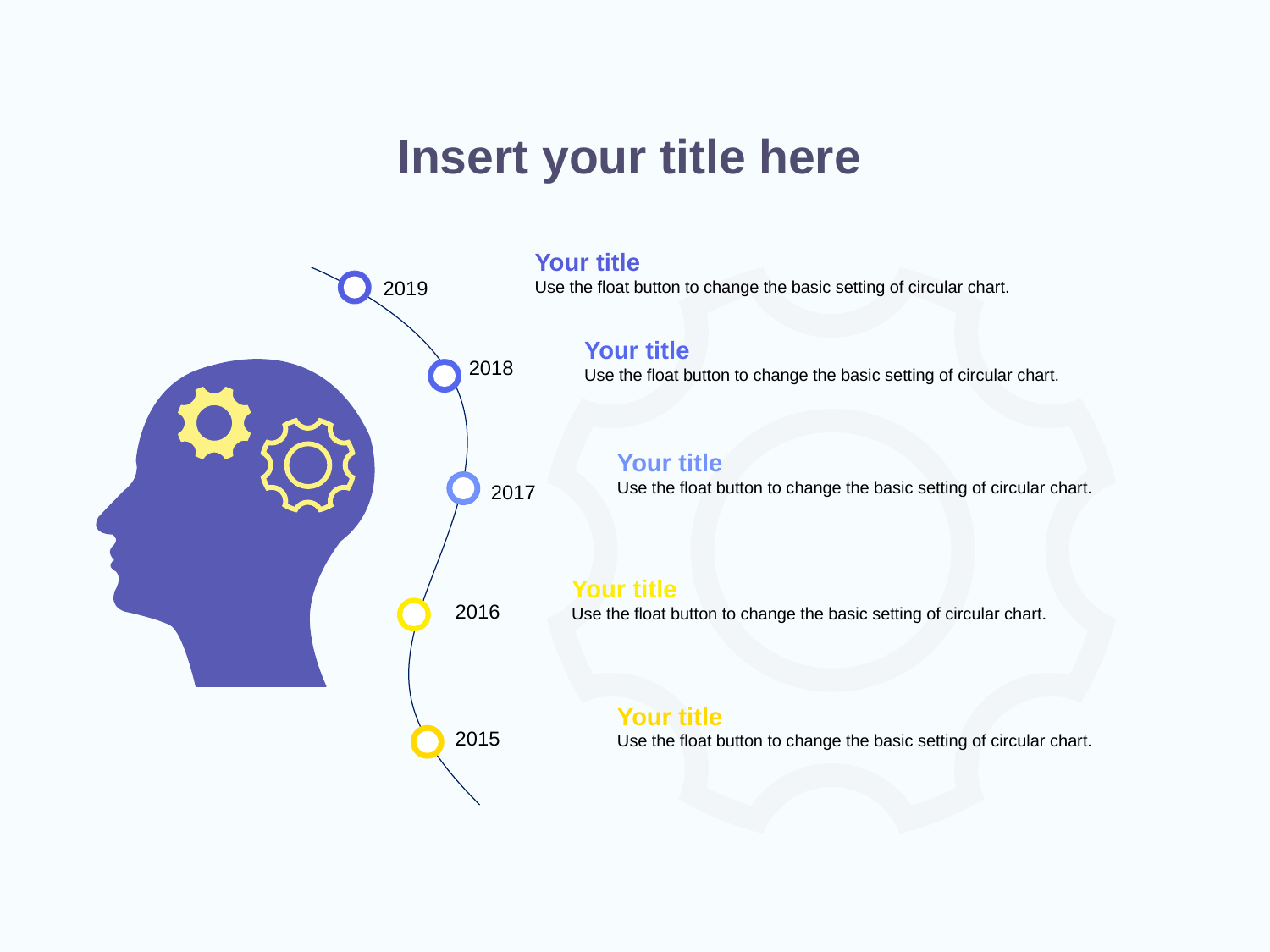

Insert your title here
Your title
Use the float button to change the basic setting of circular chart.

2019

Your title
Use the float button to change the basic setting of circular chart.
2018

Your title
Use the float button to change the basic setting of circular chart.

2017
Your title
Use the float button to change the basic setting of circular chart.
2016

Your title
Use the float button to change the basic setting of circular chart.
2015